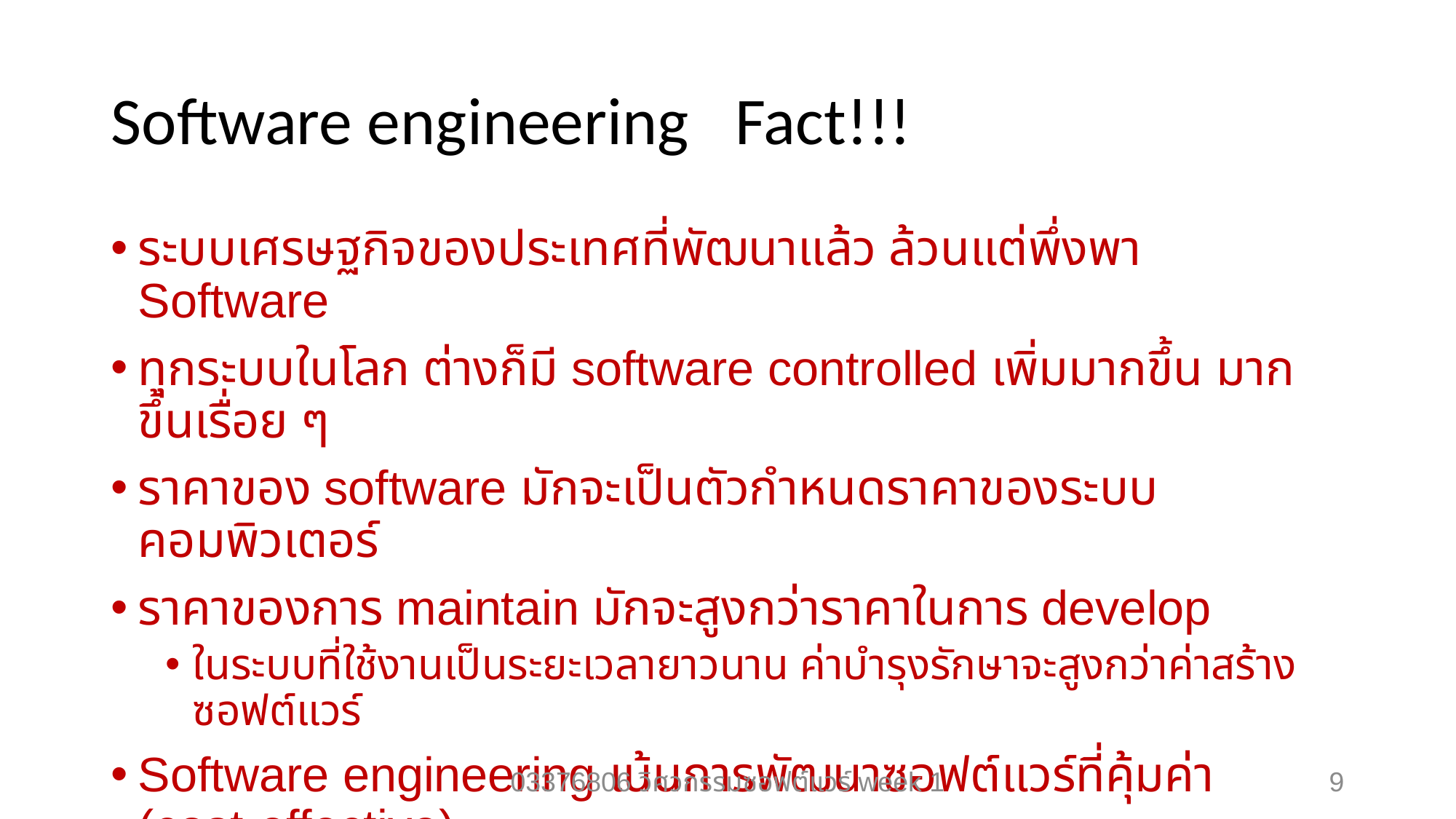

# Software engineering   Fact!!!
ระบบเศรษฐกิจของประเทศที่พัฒนาแล้ว ล้วนแต่พึ่งพา Software
ทุกระบบในโลก ต่างก็มี software controlled เพิ่มมากขึ้น มากขึ้นเรื่อย ๆ
ราคาของ software มักจะเป็นตัวกำหนดราคาของระบบคอมพิวเตอร์
ราคาของการ maintain มักจะสูงกว่าราคาในการ develop
ในระบบที่ใช้งานเป็นระยะเวลายาวนาน ค่าบำรุงรักษาจะสูงกว่าค่าสร้างซอฟต์แวร์
Software engineering เน้นการพัฒนาซอฟต์แวร์ที่คุ้มค่า (cost-effective)
03376806 วิศวกรรมซอฟต์แวร์ week 1
9